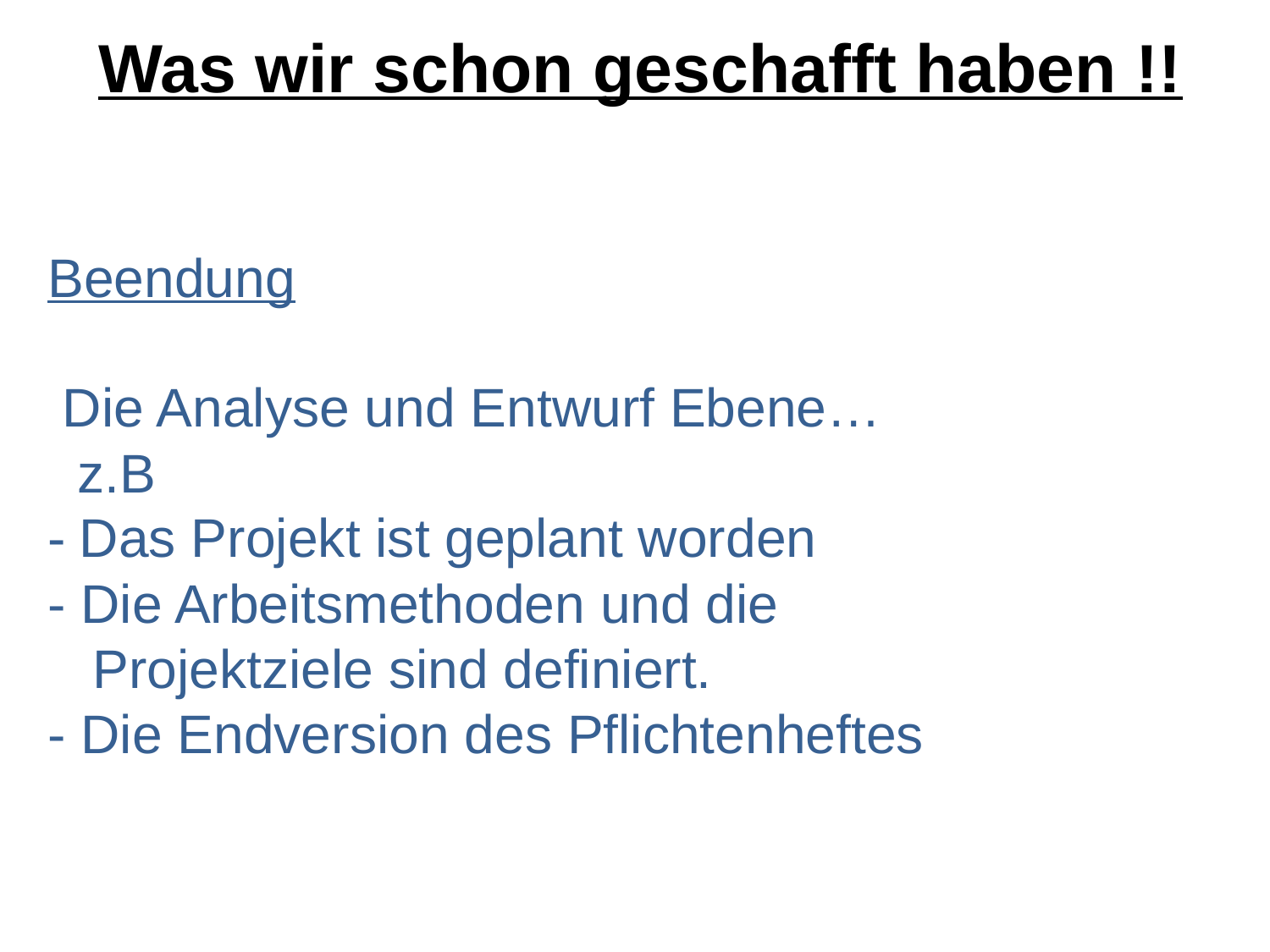

Was wir schon geschafft haben !!
# Beendung Die Analyse und Entwurf Ebene… z.B - Das Projekt ist geplant worden - Die Arbeitsmethoden und die Projektziele sind definiert. - Die Endversion des Pflichtenheftes